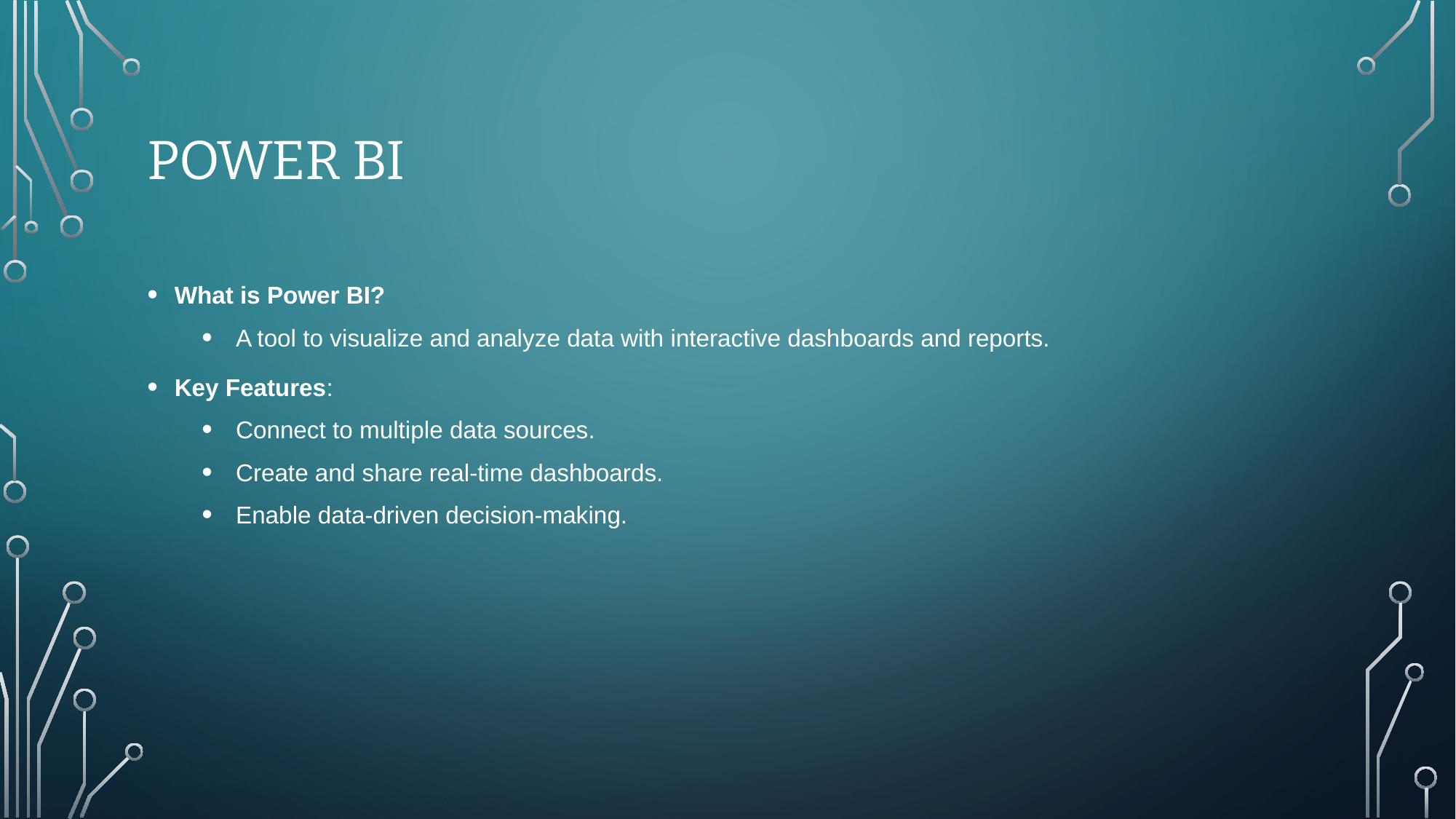

# Power BI
What is Power BI?
A tool to visualize and analyze data with interactive dashboards and reports.
Key Features:
Connect to multiple data sources.
Create and share real-time dashboards.
Enable data-driven decision-making.